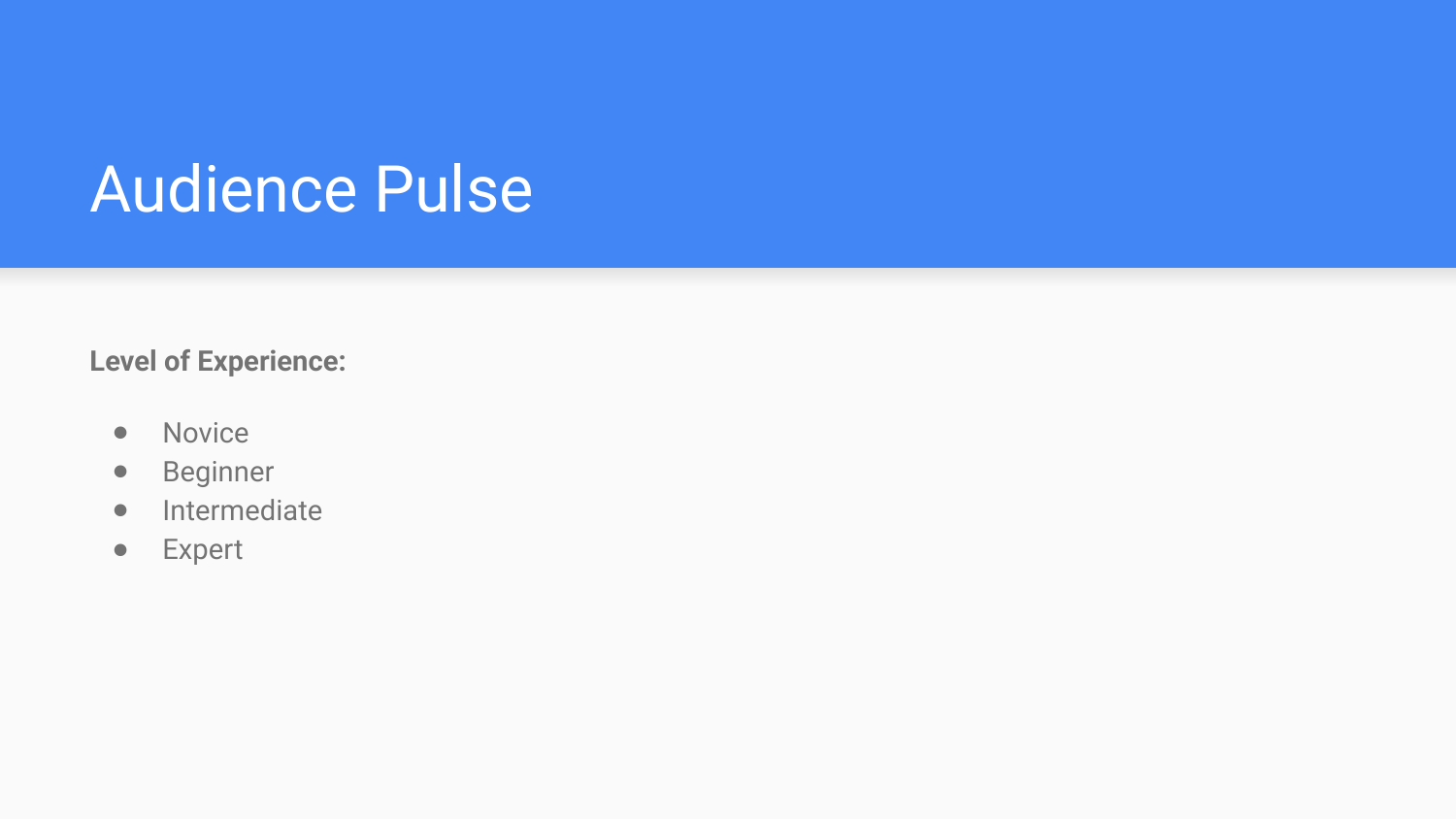

# Audience Pulse
Level of Experience:
Novice
Beginner
Intermediate
Expert